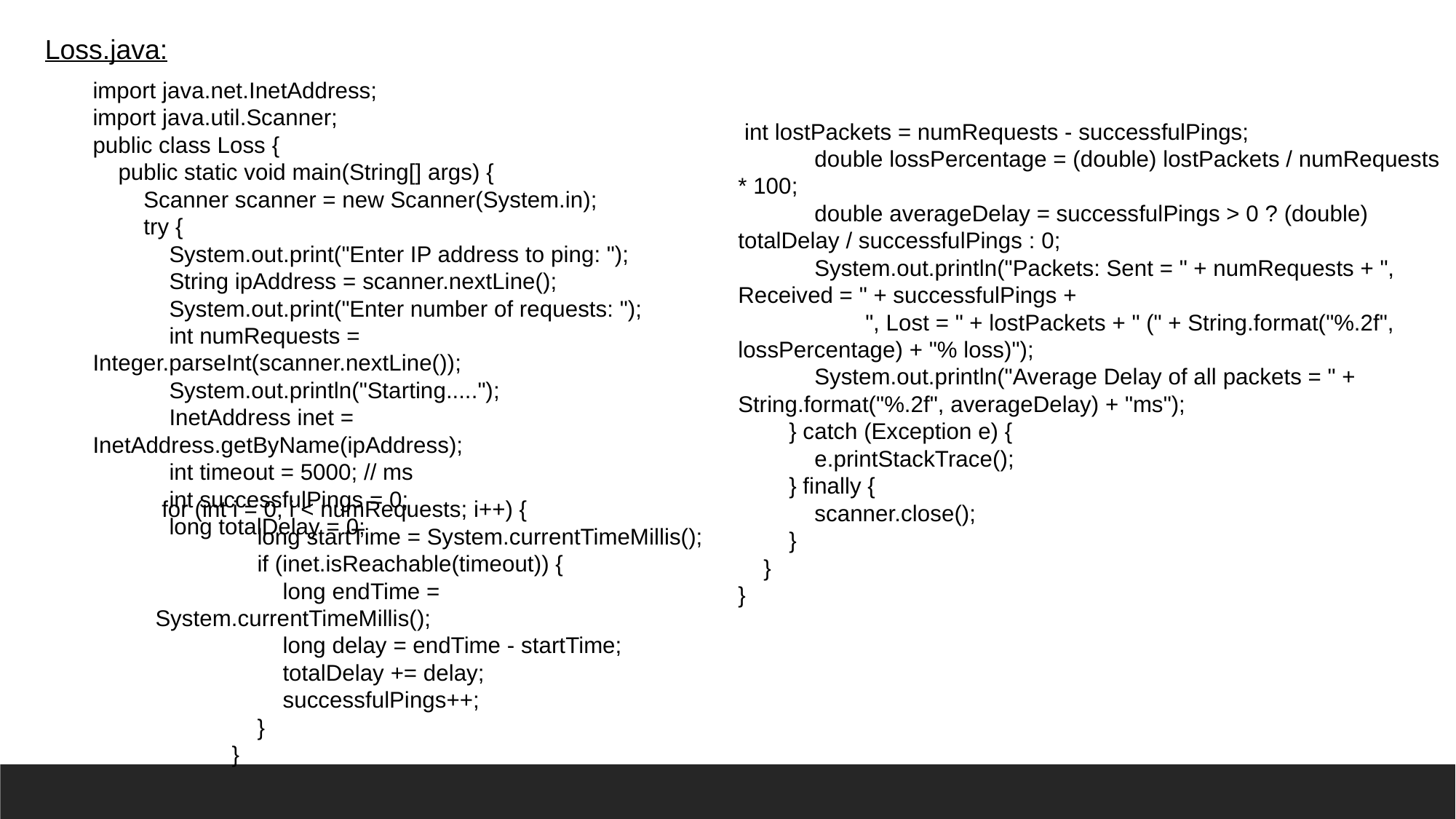

Loss.java:
import java.net.InetAddress;
import java.util.Scanner;
public class Loss {
    public static void main(String[] args) {
        Scanner scanner = new Scanner(System.in);
        try {
            System.out.print("Enter IP address to ping: ");
            String ipAddress = scanner.nextLine();
            System.out.print("Enter number of requests: ");
            int numRequests = Integer.parseInt(scanner.nextLine());
            System.out.println("Starting.....");
            InetAddress inet = InetAddress.getByName(ipAddress);
            int timeout = 5000; // ms
            int successfulPings = 0;
            long totalDelay = 0;
 int lostPackets = numRequests - successfulPings;
            double lossPercentage = (double) lostPackets / numRequests * 100;
            double averageDelay = successfulPings > 0 ? (double) totalDelay / successfulPings : 0;
            System.out.println("Packets: Sent = " + numRequests + ", Received = " + successfulPings +
                    ", Lost = " + lostPackets + " (" + String.format("%.2f", lossPercentage) + "% loss)");
            System.out.println("Average Delay of all packets = " + String.format("%.2f", averageDelay) + "ms");
        } catch (Exception e) {
            e.printStackTrace();
        } finally {
            scanner.close();
        }
    }
}
 for (int i = 0; i < numRequests; i++) {
                long startTime = System.currentTimeMillis();
                if (inet.isReachable(timeout)) {
                    long endTime = System.currentTimeMillis();
                    long delay = endTime - startTime;
                    totalDelay += delay;
                    successfulPings++;
                }
            }